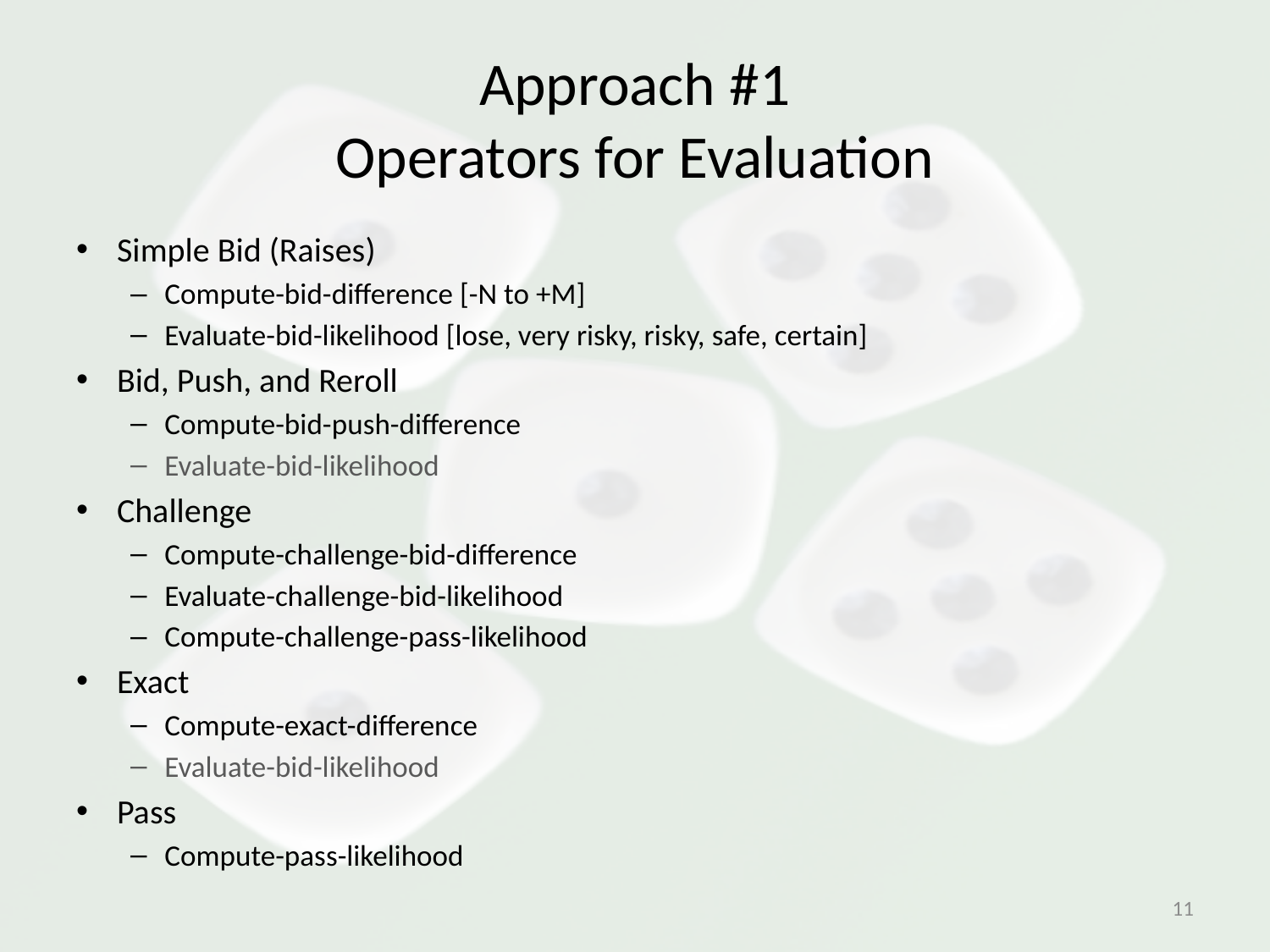

# Approach #1 Operators for Evaluation
Simple Bid (Raises)
Compute-bid-difference [-N to +M]
Evaluate-bid-likelihood [lose, very risky, risky, safe, certain]
Bid, Push, and Reroll
Compute-bid-push-difference
Evaluate-bid-likelihood
Challenge
Compute-challenge-bid-difference
Evaluate-challenge-bid-likelihood
Compute-challenge-pass-likelihood
Exact
Compute-exact-difference
Evaluate-bid-likelihood
Pass
Compute-pass-likelihood

11